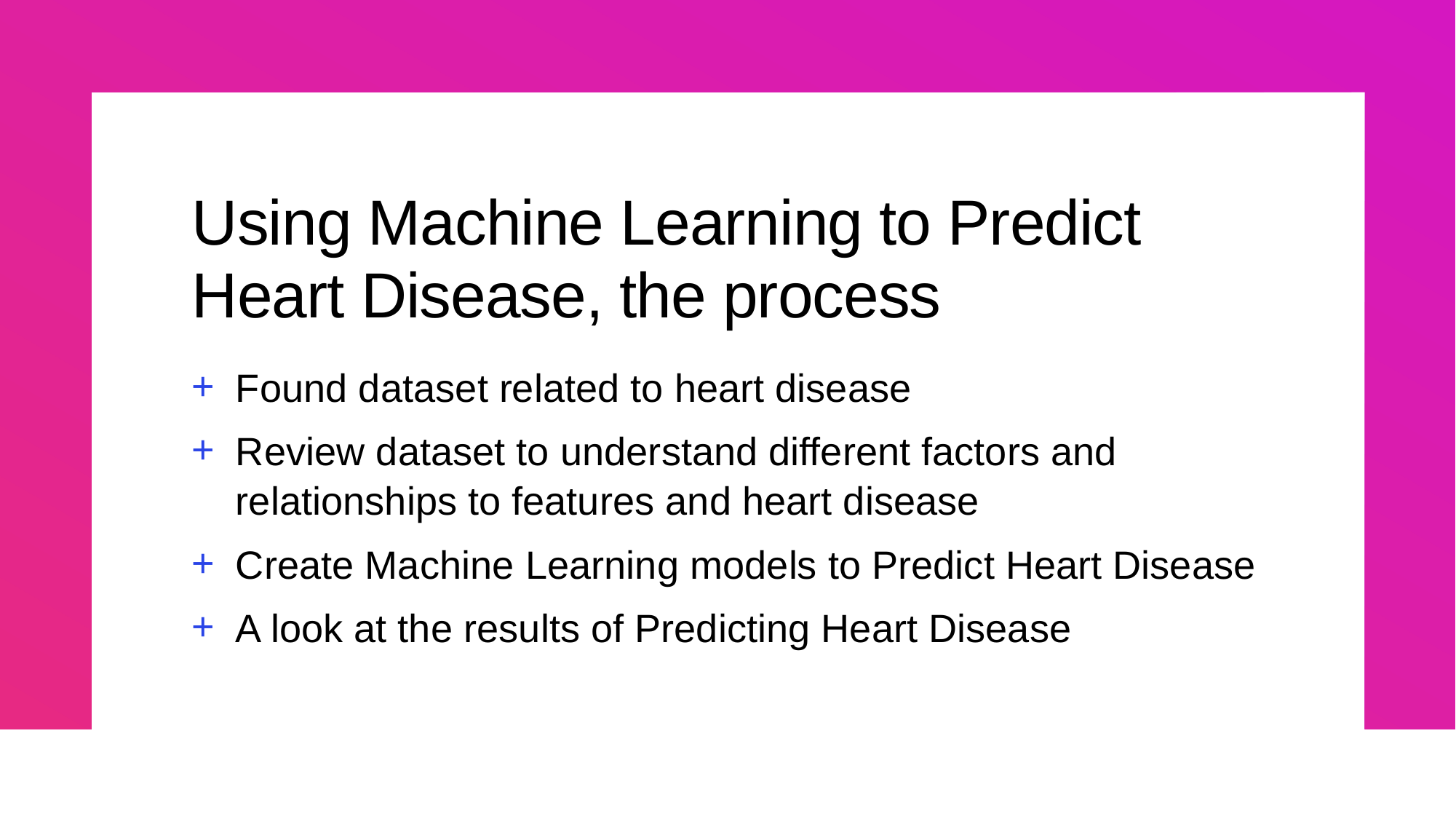

# Using Machine Learning to Predict Heart Disease, the process
Found dataset related to heart disease
Review dataset to understand different factors and relationships to features and heart disease
Create Machine Learning models to Predict Heart Disease
A look at the results of Predicting Heart Disease